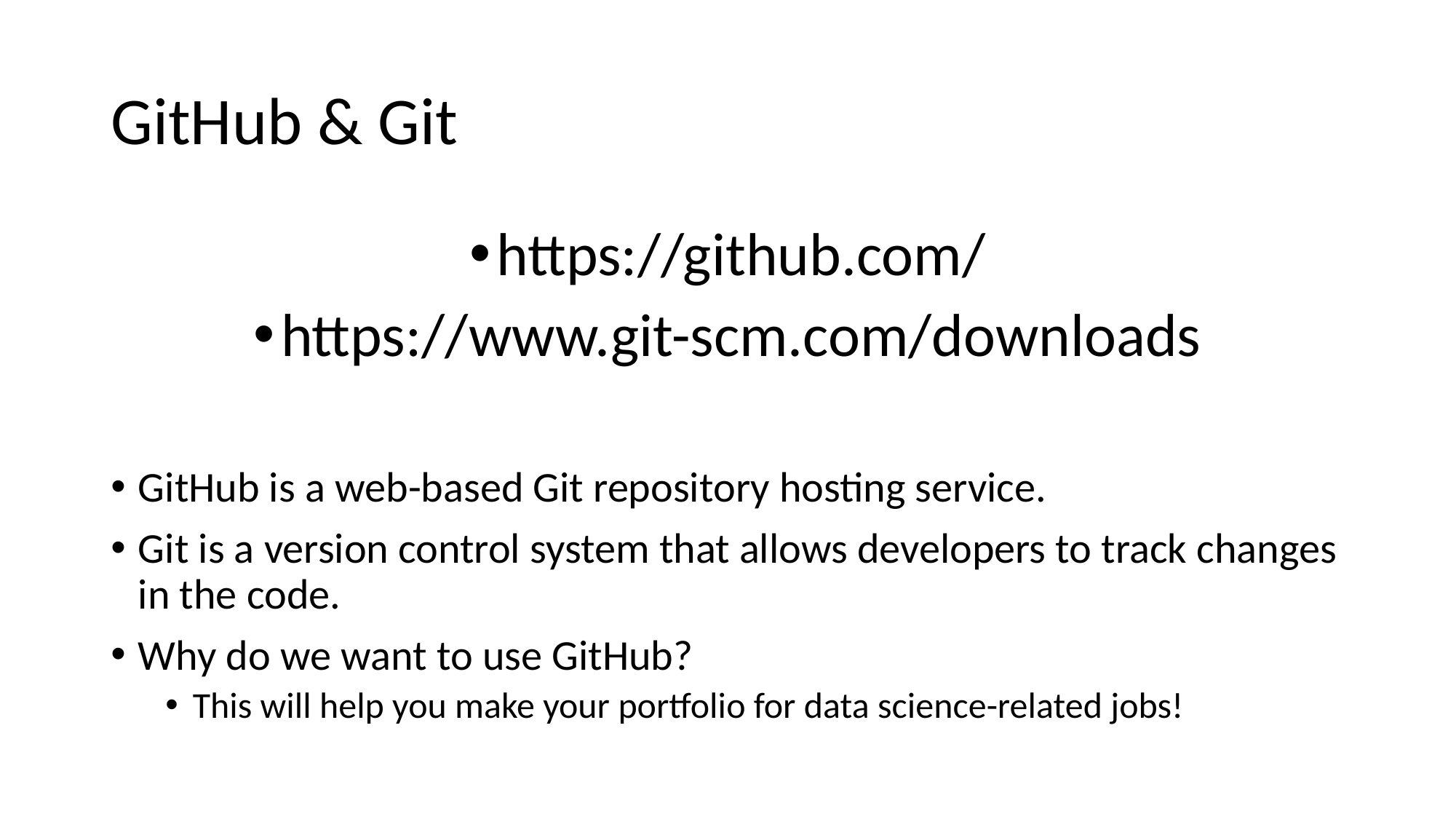

# GitHub & Git
https://github.com/
https://www.git-scm.com/downloads

GitHub is a web-based Git repository hosting service.
Git is a version control system that allows developers to track changes in the code.
Why do we want to use GitHub?
This will help you make your portfolio for data science-related jobs!